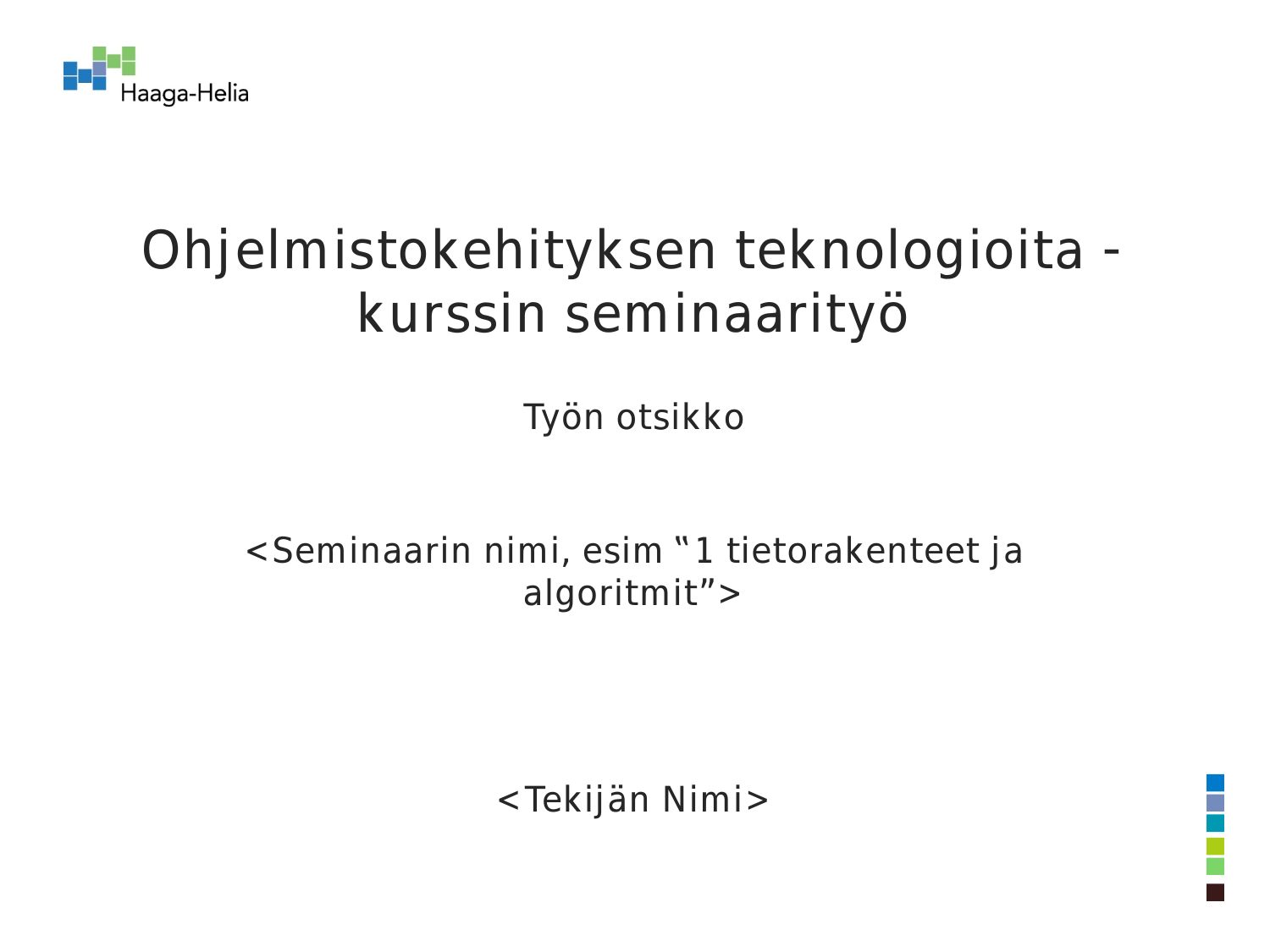

# Ohjelmistokehityksen teknologioita -kurssin seminaarityö
Työn otsikko

<Seminaarin nimi, esim “1 tietorakenteet ja algoritmit”>

<Tekijän Nimi>